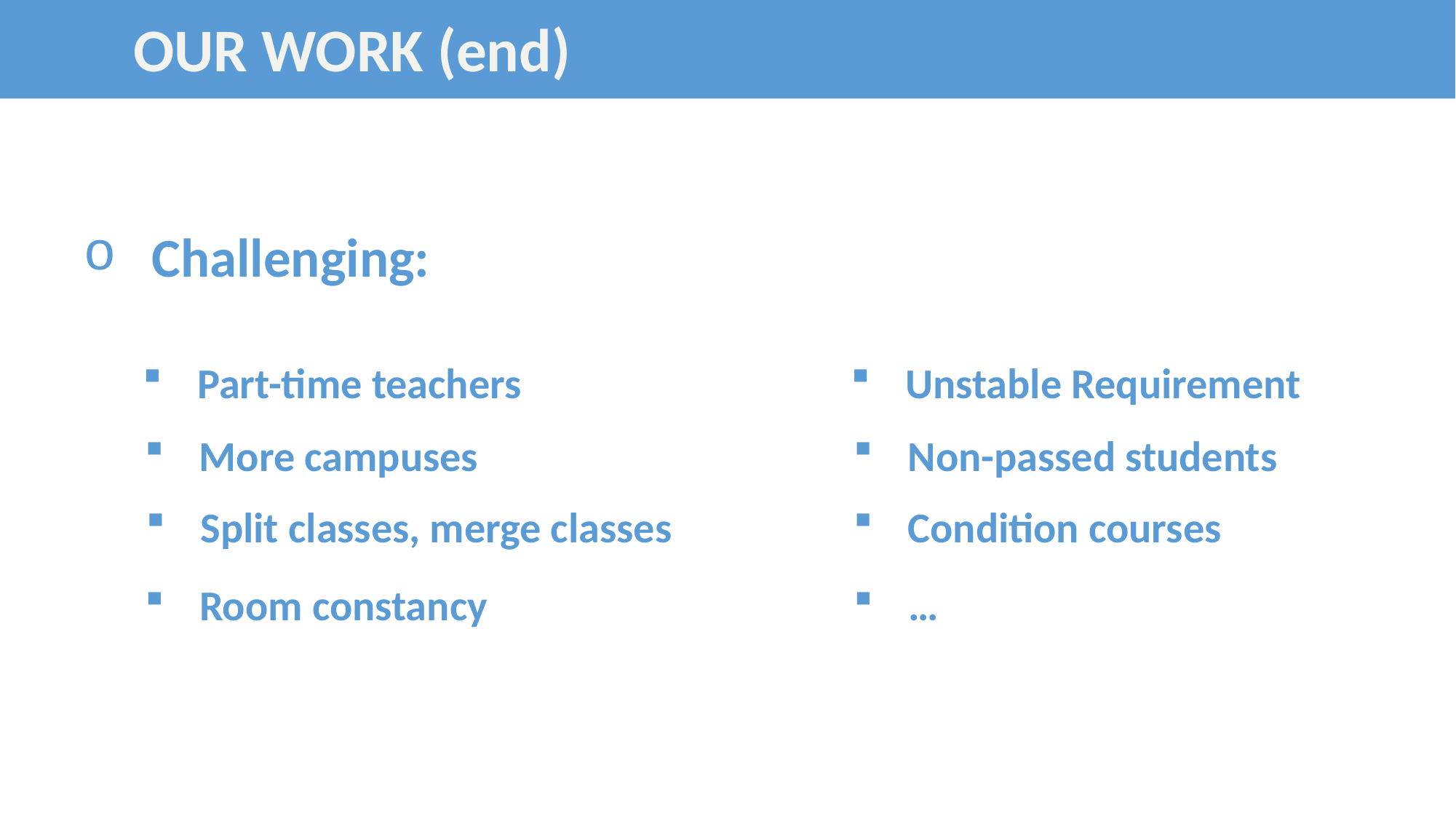

OUR WORK (end)
Challenging:
Part-time teachers
Unstable Requirement
More campuses
Non-passed students
Split classes, merge classes
Condition courses
Room constancy
…